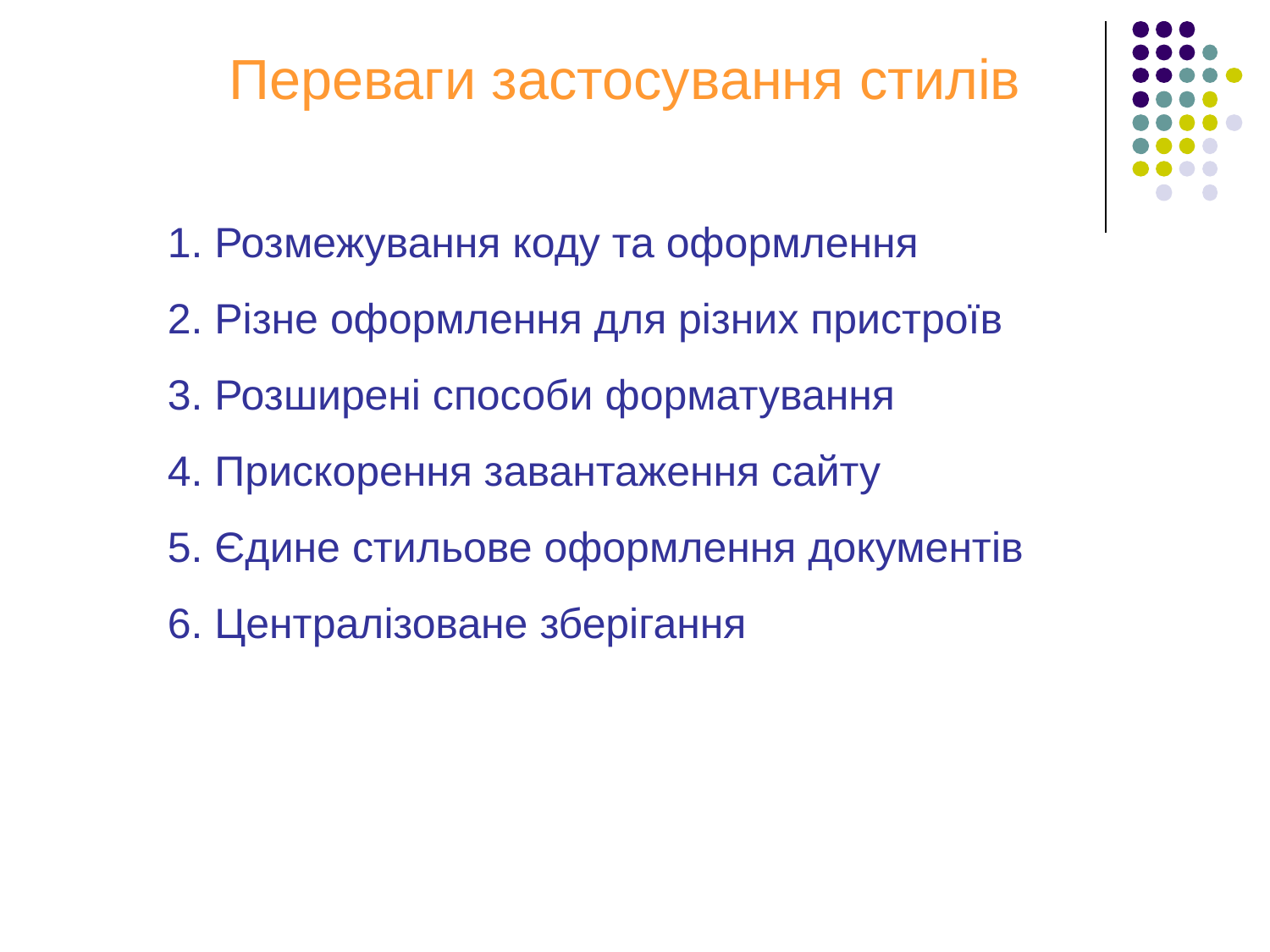

Переваги застосування стилів
1. Розмежування коду та оформлення
2. Різне оформлення для різних пристроїв
3. Розширені способи форматування
4. Прискорення завантаження сайту
5. Єдине стильове оформлення документів
6. Централізоване зберігання